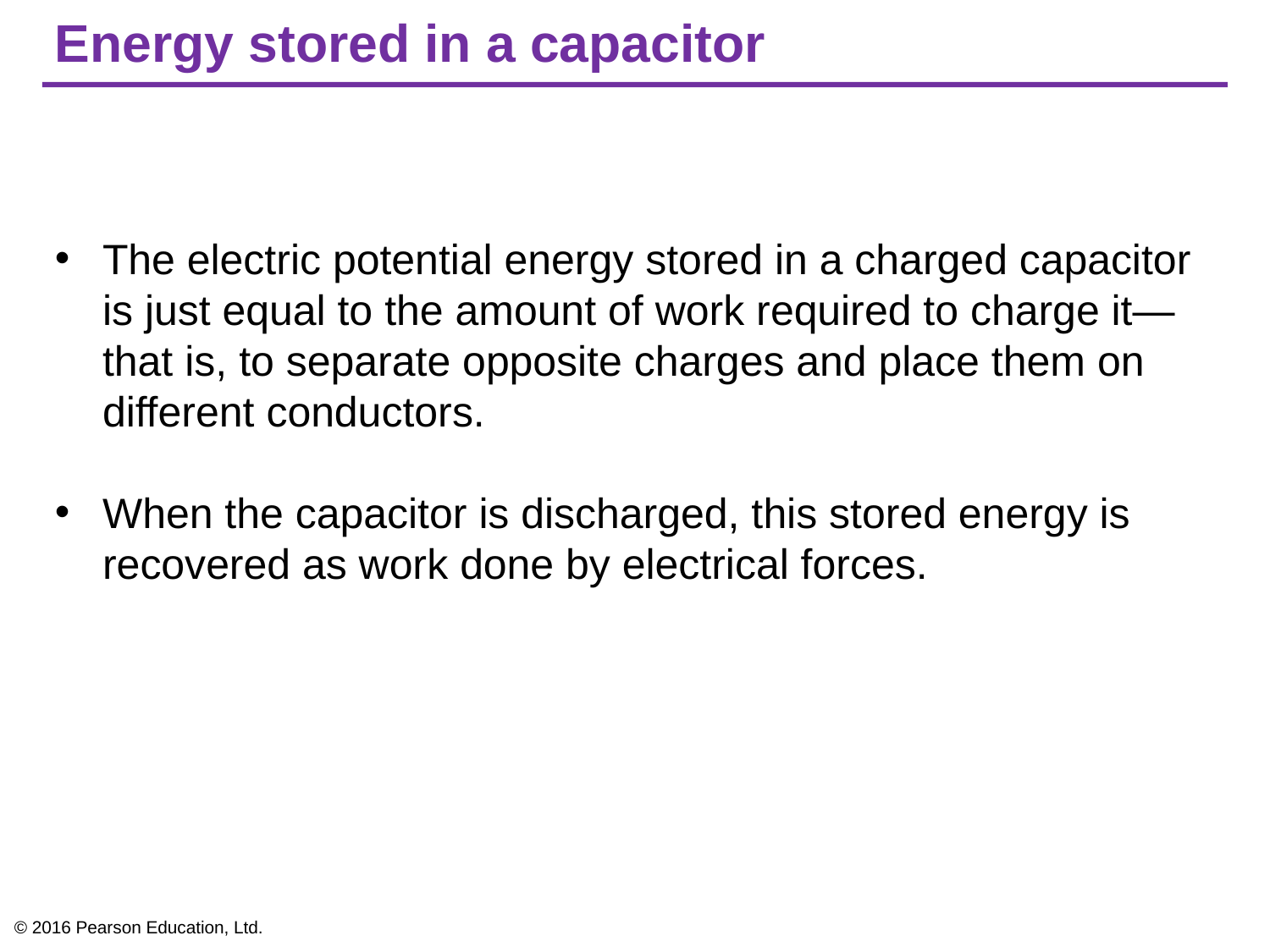

Energy stored in a capacitor
The electric potential energy stored in a charged capacitor is just equal to the amount of work required to charge it—that is, to separate opposite charges and place them on different conductors.

When the capacitor is discharged, this stored energy is recovered as work done by electrical forces.
© 2016 Pearson Education, Ltd.